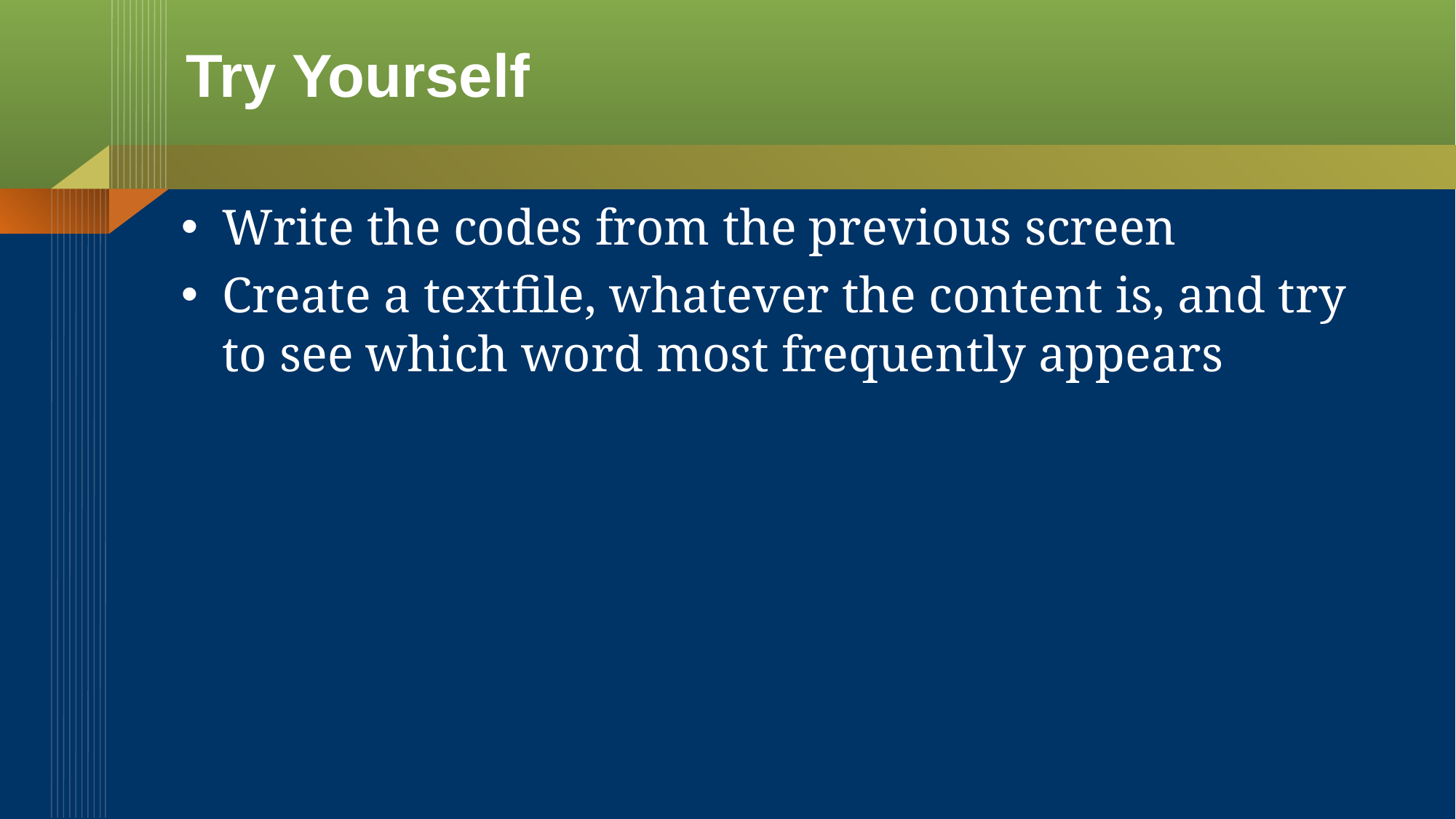

# Try Yourself
Write the codes from the previous screen
Create a textfile, whatever the content is, and try to see which word most frequently appears